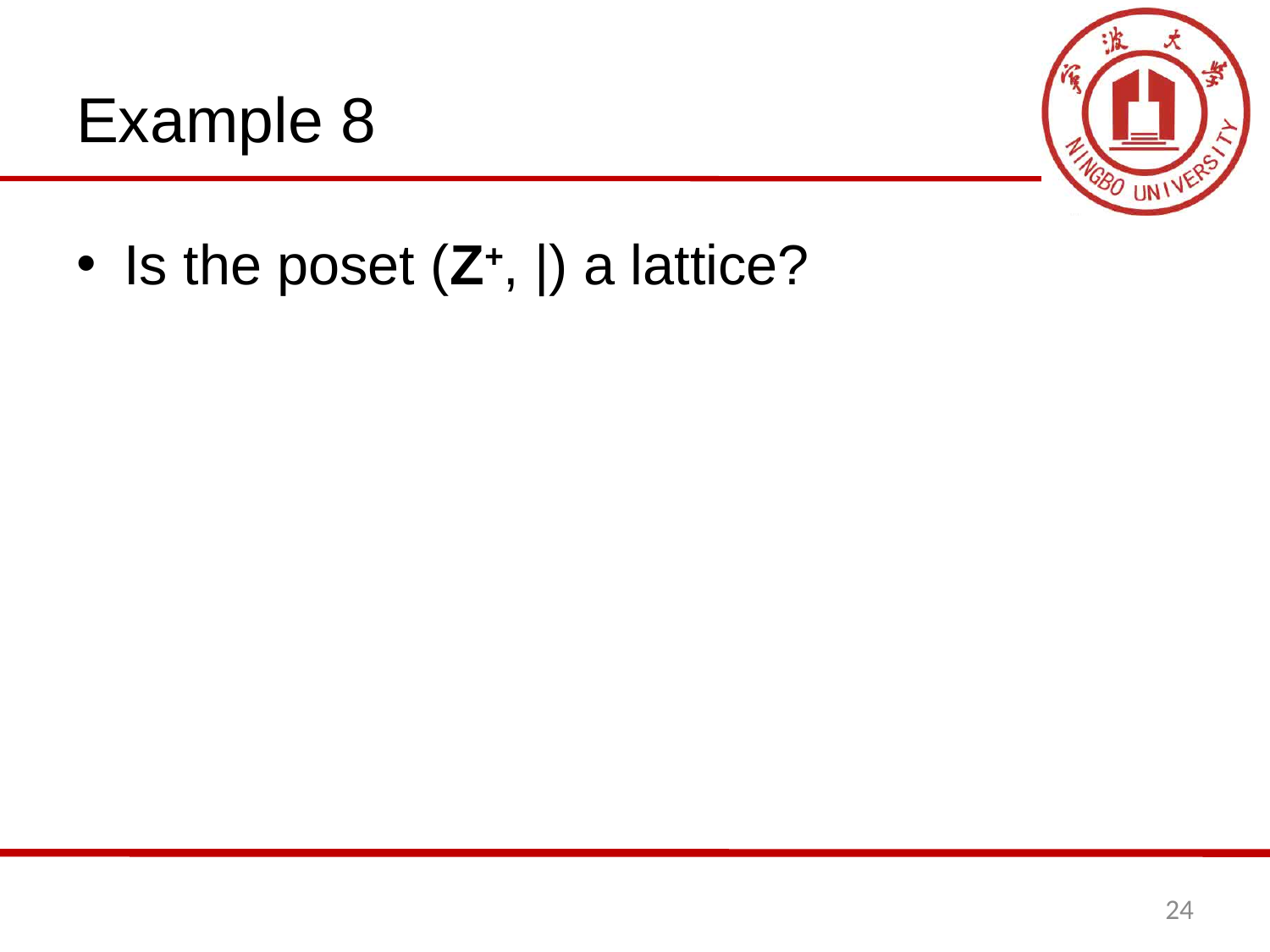

# Example 8
Is the poset (Z+, |) a lattice?
24